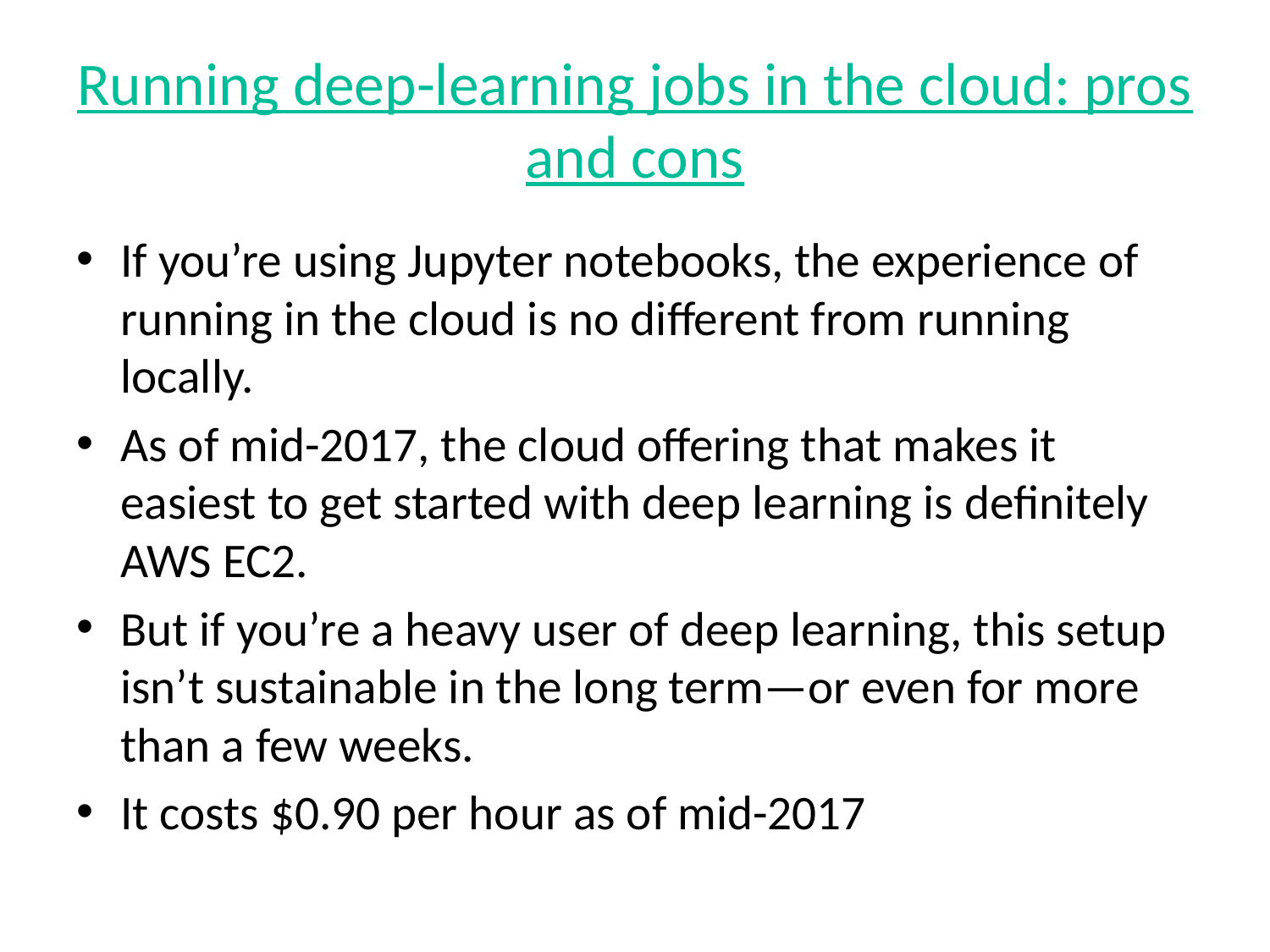

# Running deep-learning jobs in the cloud: pros and cons
If you’re using Jupyter notebooks, the experience of running in the cloud is no different from running locally.
As of mid-2017, the cloud offering that makes it easiest to get started with deep learning is definitely AWS EC2.
But if you’re a heavy user of deep learning, this setup isn’t sustainable in the long term—or even for more than a few weeks.
It costs $0.90 per hour as of mid-2017